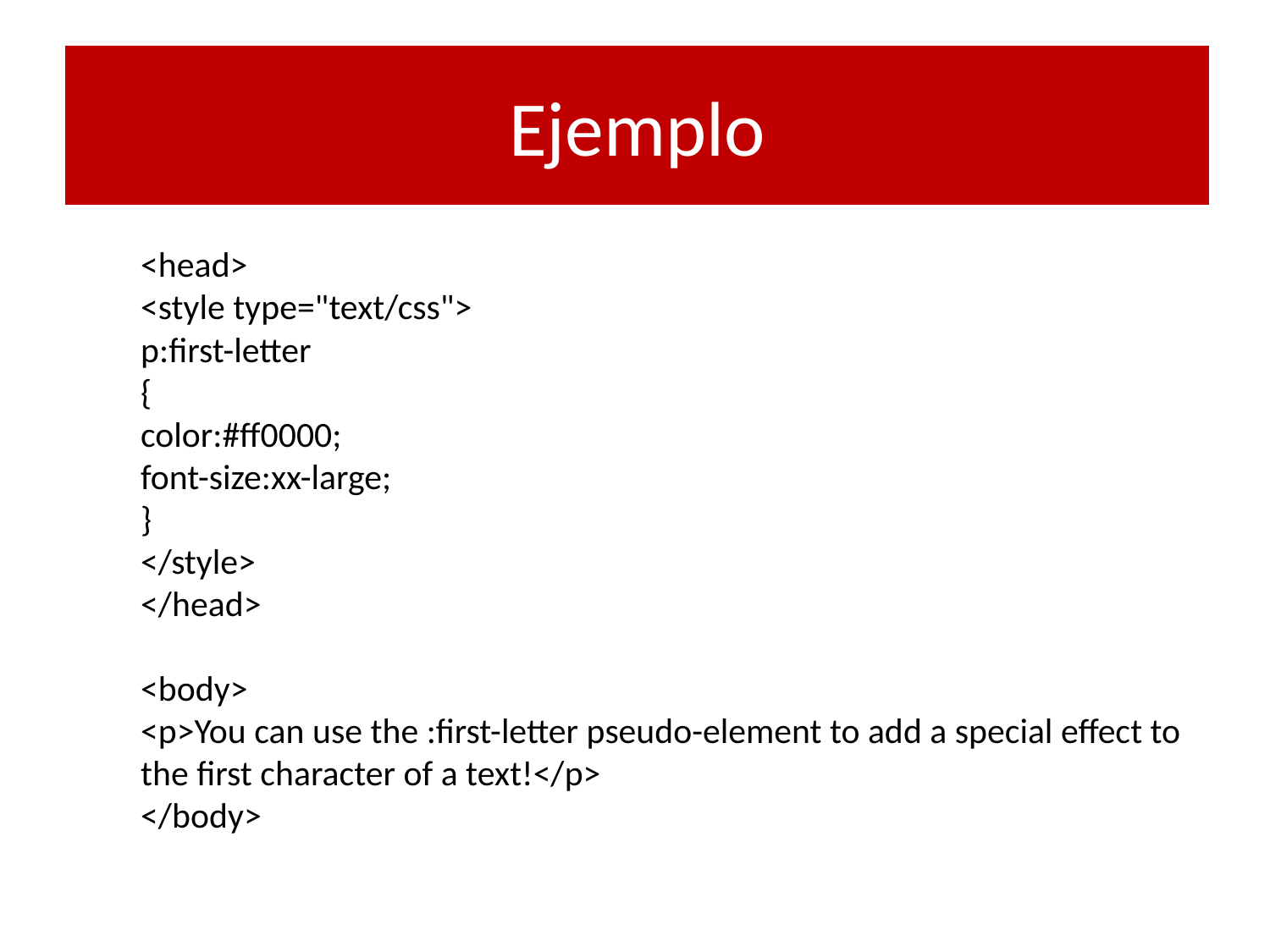

# Ejemplo
<head>
<style type="text/css">
p:first-letter
{
color:#ff0000;
font-size:xx-large;
}
</style>
</head>

<body>
<p>You can use the :first-letter pseudo-element to add a special effect to the first character of a text!</p>
</body>